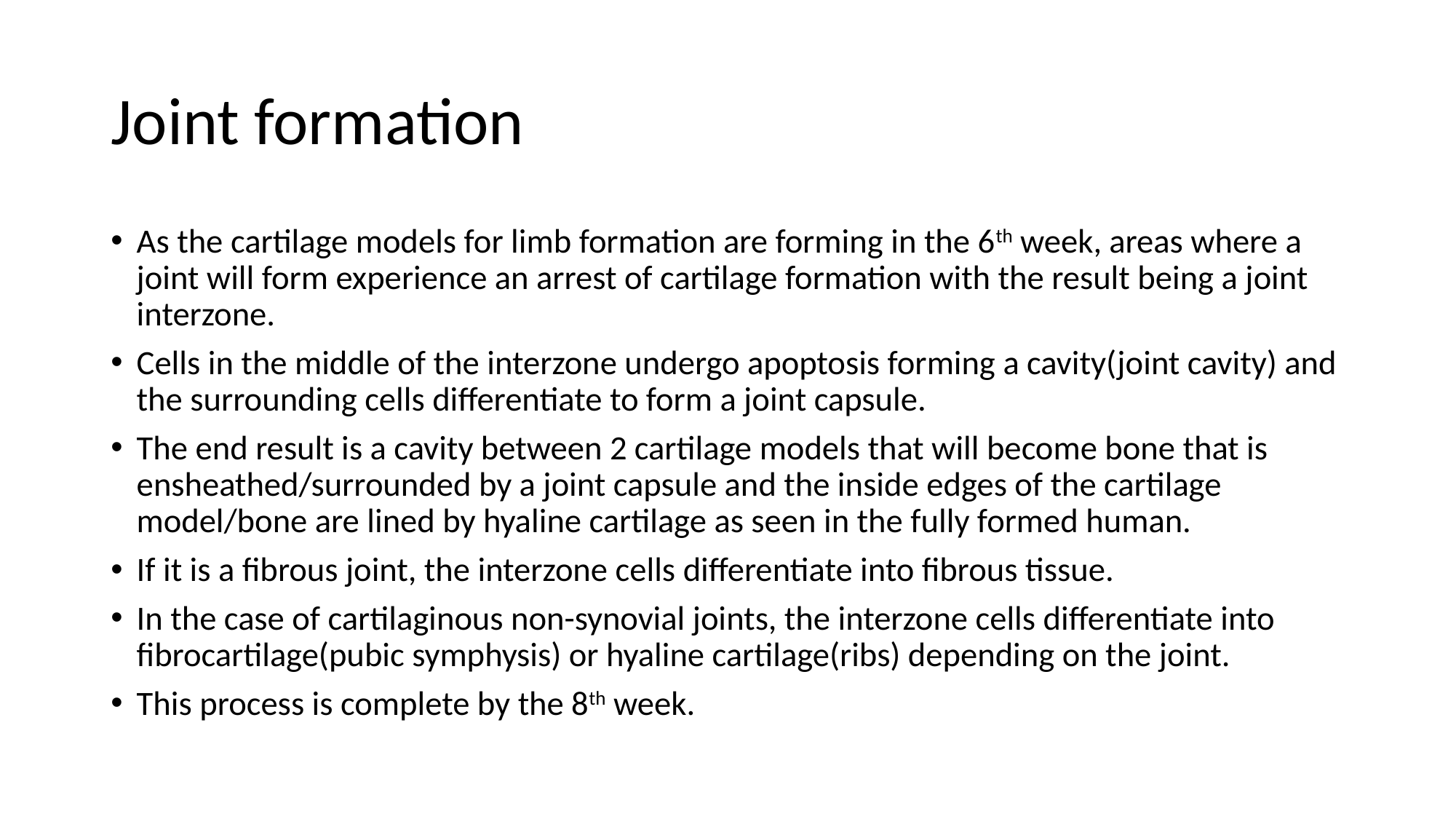

# Joint formation
As the cartilage models for limb formation are forming in the 6th week, areas where a joint will form experience an arrest of cartilage formation with the result being a joint interzone.
Cells in the middle of the interzone undergo apoptosis forming a cavity(joint cavity) and the surrounding cells differentiate to form a joint capsule.
The end result is a cavity between 2 cartilage models that will become bone that is ensheathed/surrounded by a joint capsule and the inside edges of the cartilage model/bone are lined by hyaline cartilage as seen in the fully formed human.
If it is a fibrous joint, the interzone cells differentiate into fibrous tissue.
In the case of cartilaginous non-synovial joints, the interzone cells differentiate into fibrocartilage(pubic symphysis) or hyaline cartilage(ribs) depending on the joint.
This process is complete by the 8th week.